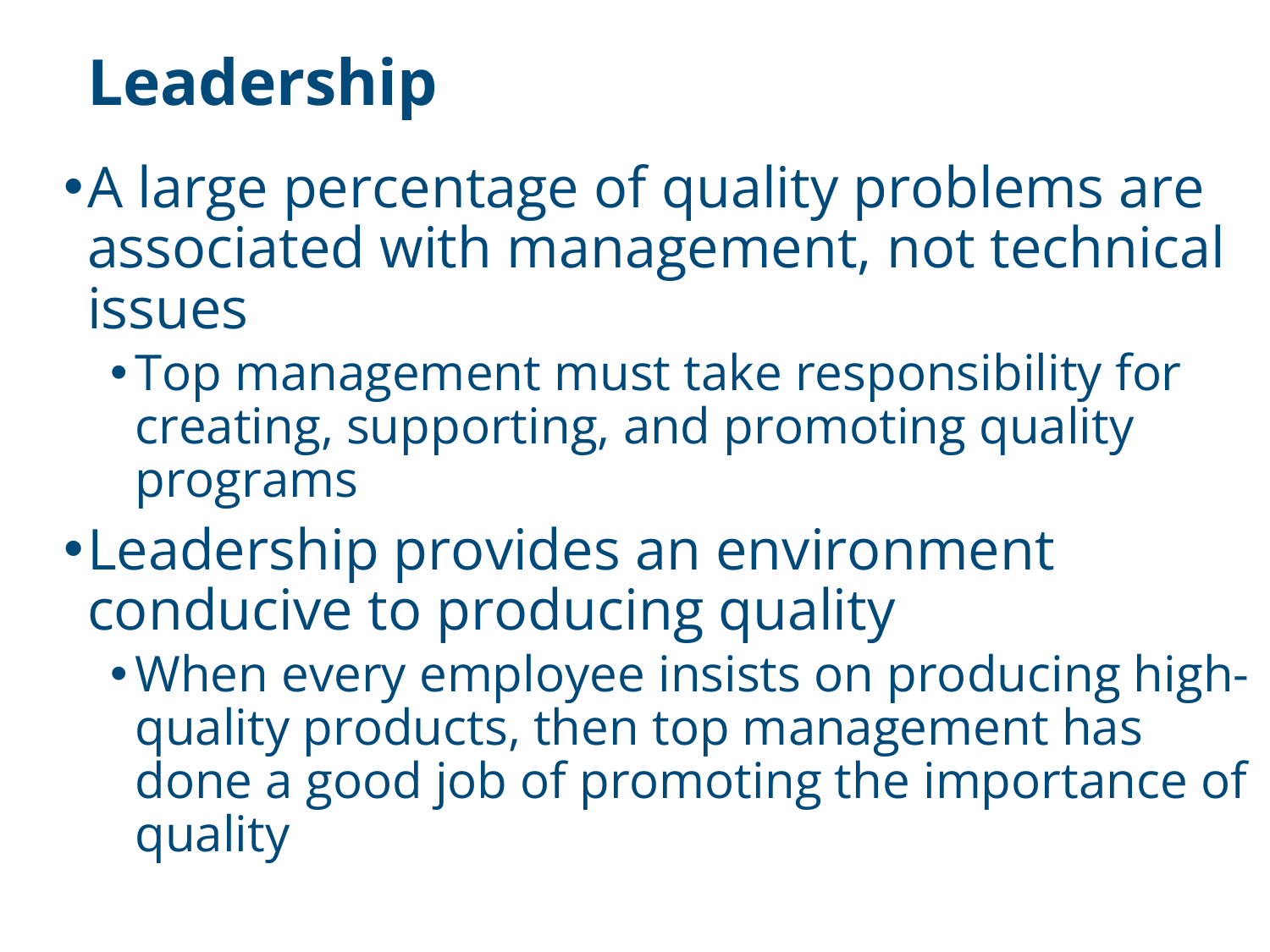

# Leadership
A large percentage of quality problems are associated with management, not technical issues
Top management must take responsibility for creating, supporting, and promoting quality programs
Leadership provides an environment conducive to producing quality
When every employee insists on producing high-quality products, then top management has done a good job of promoting the importance of quality